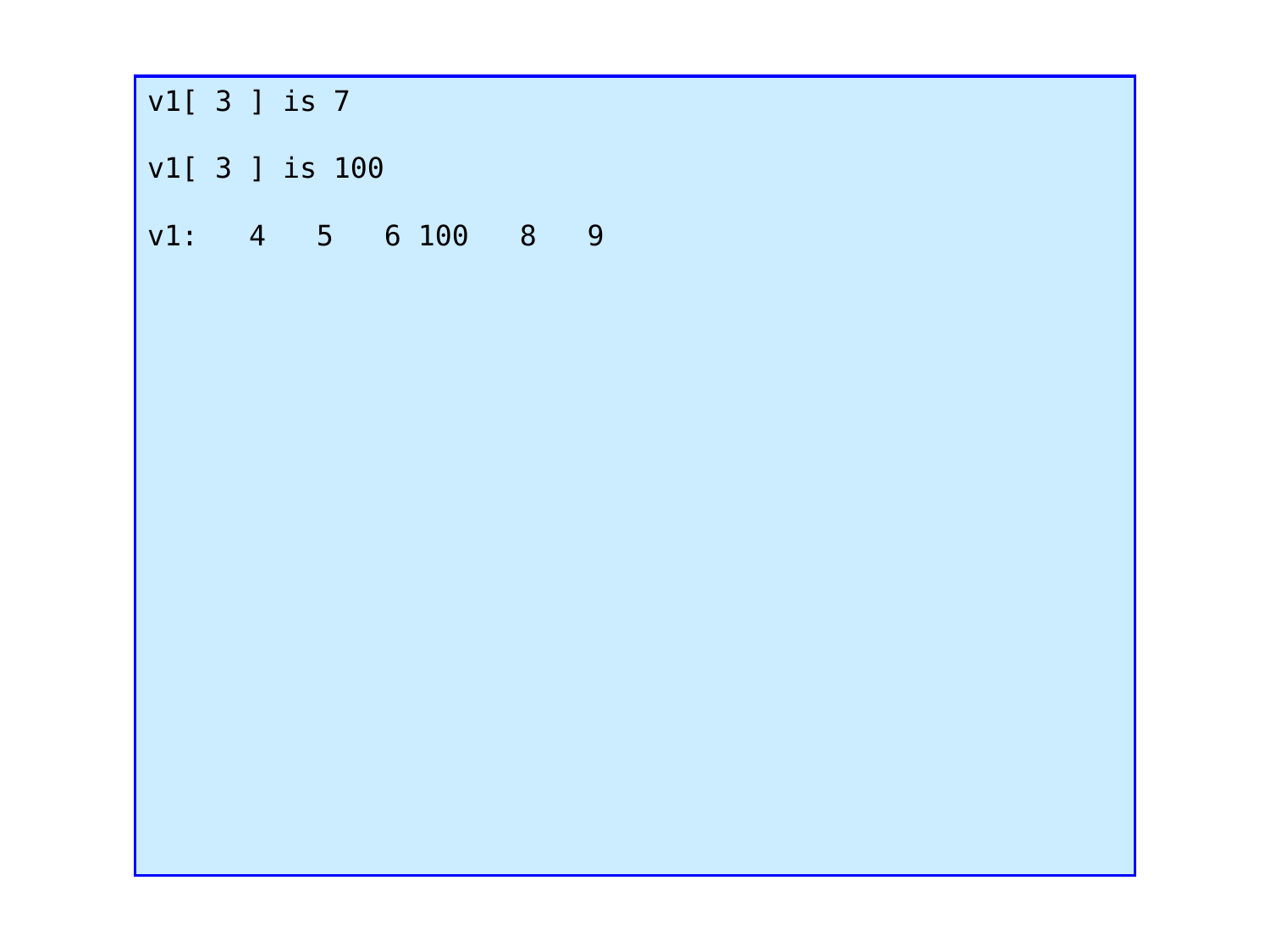

v1[ 3 ] is 7

v1[ 3 ] is 100

v1:   4   5   6 100   8   9